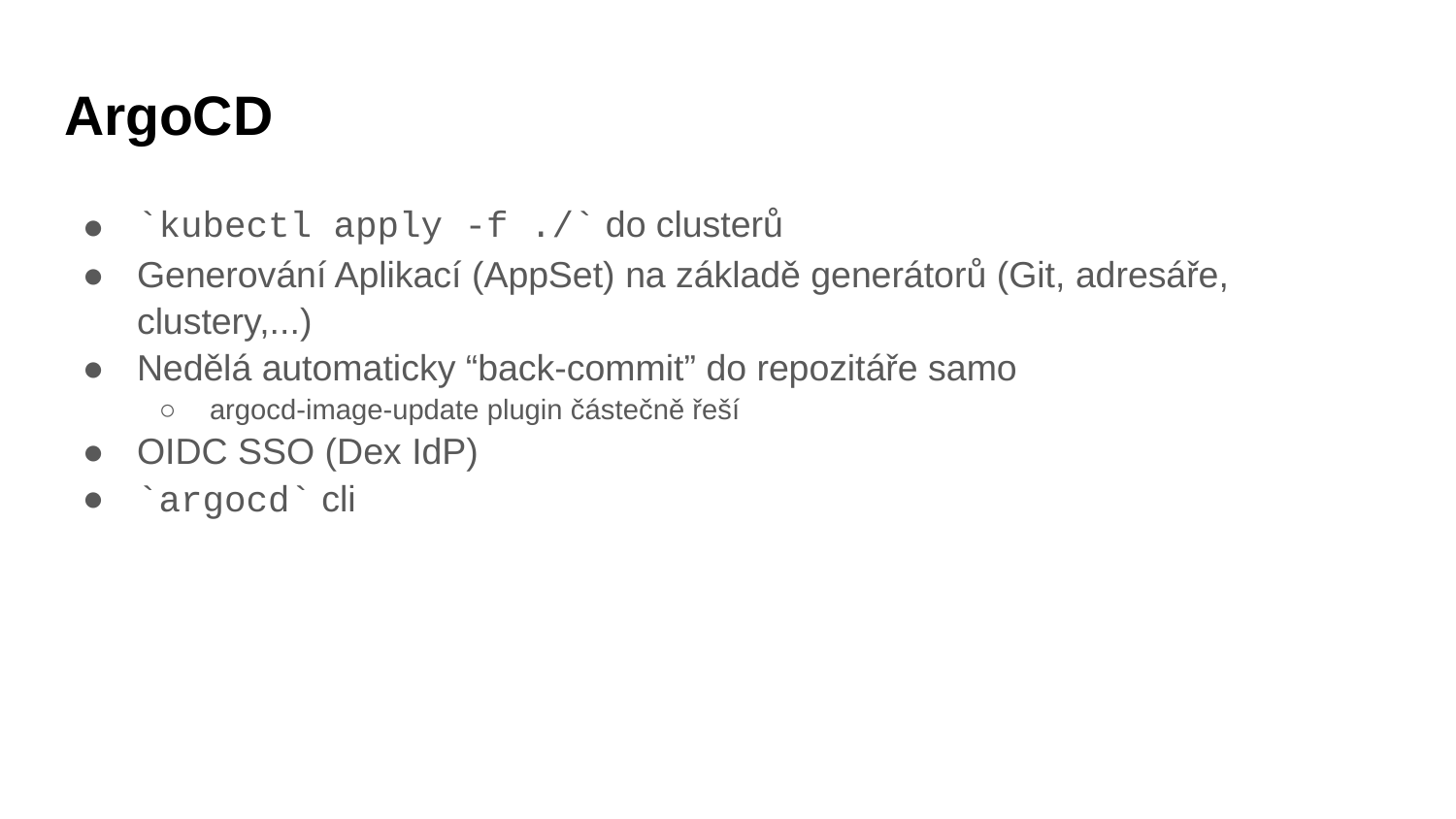

# ArgoCD
`kubectl apply -f ./` do clusterů
Generování Aplikací (AppSet) na základě generátorů (Git, adresáře, clustery,...)
Nedělá automaticky “back-commit” do repozitáře samo
argocd-image-update plugin částečně řeší
OIDC SSO (Dex IdP)
`argocd` cli